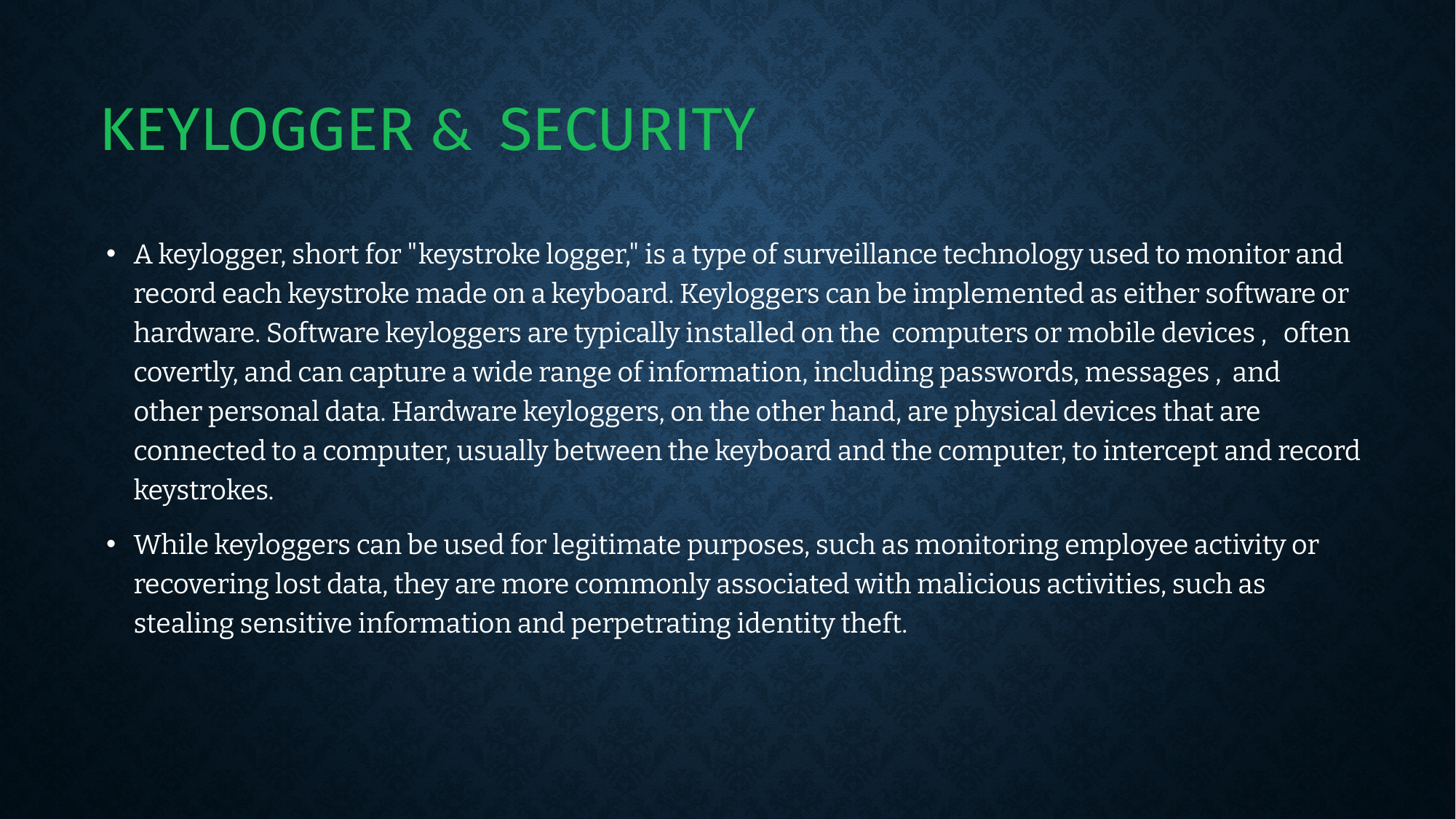

# Keylogger &  Security
A keylogger, short for "keystroke logger," is a type of surveillance technology used to monitor and record each keystroke made on a keyboard. Keyloggers can be implemented as either software or hardware. Software keyloggers are typically installed on the  computers or mobile devices ,   often covertly, and can capture a wide range of information, including passwords, messages ,  and   other personal data. Hardware keyloggers, on the other hand, are physical devices that are connected to a computer, usually between the keyboard and the computer, to intercept and record keystrokes.
While keyloggers can be used for legitimate purposes, such as monitoring employee activity or recovering lost data, they are more commonly associated with malicious activities, such as stealing sensitive information and perpetrating identity theft.